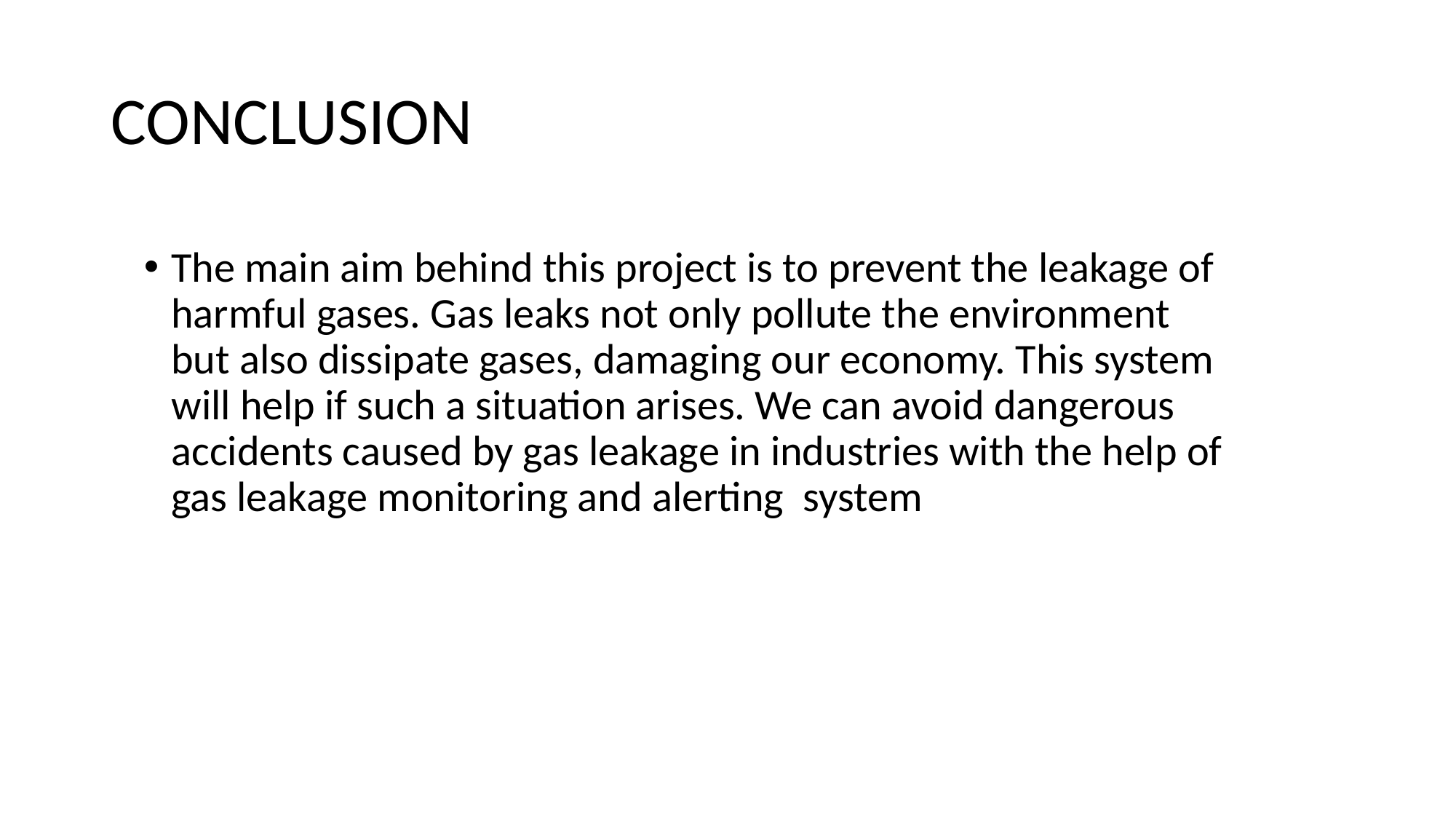

# CONCLUSION
The main aim behind this project is to prevent the leakage of harmful gases. Gas leaks not only pollute the environment but also dissipate gases, damaging our economy. This system will help if such a situation arises. We can avoid dangerous accidents caused by gas leakage in industries with the help of gas leakage monitoring and alerting  system